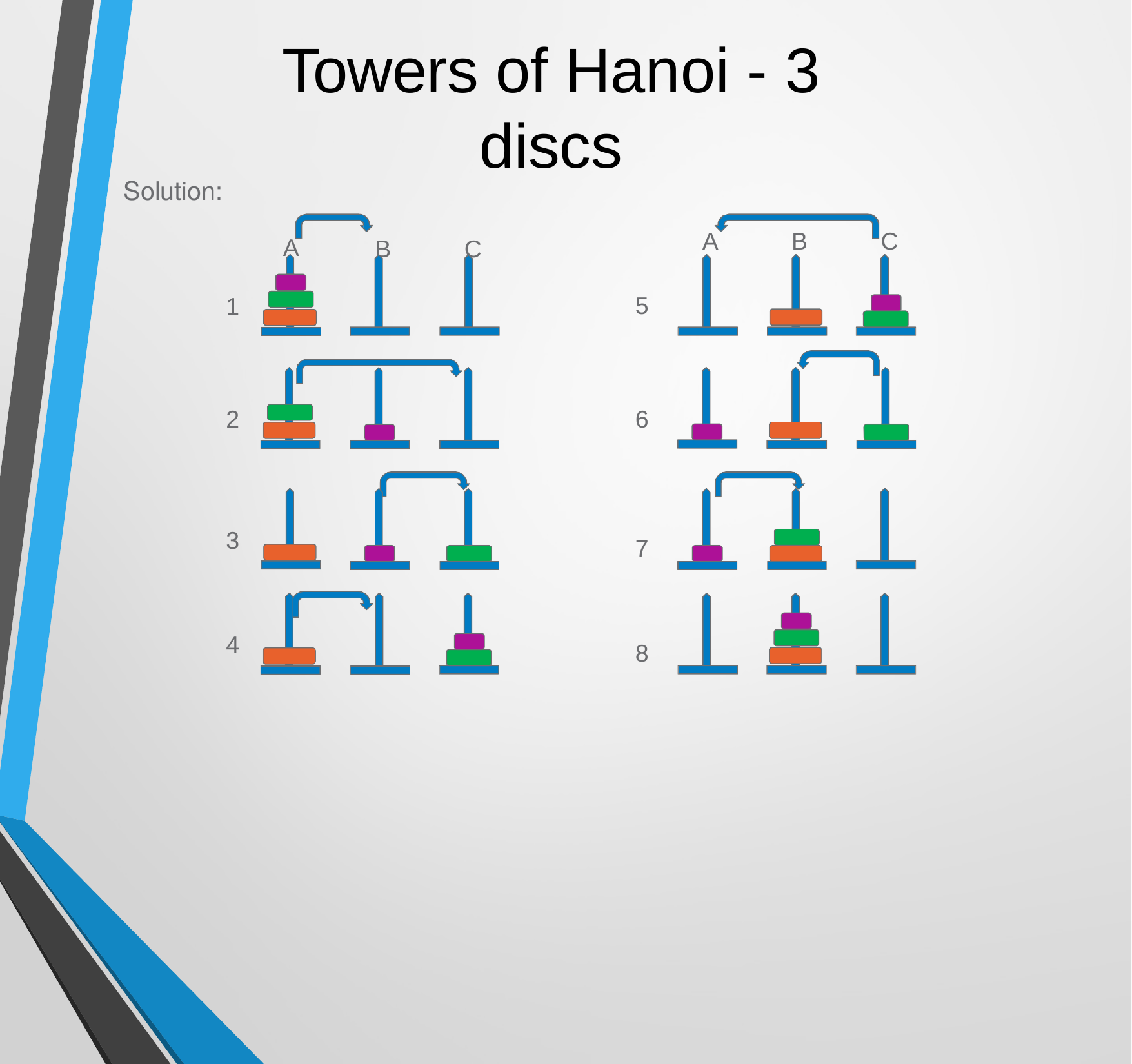

# Towers of Hanoi - 3 discs
Solution:

A
B
C
A
B
C

5
1

2
6

3
7

4

8